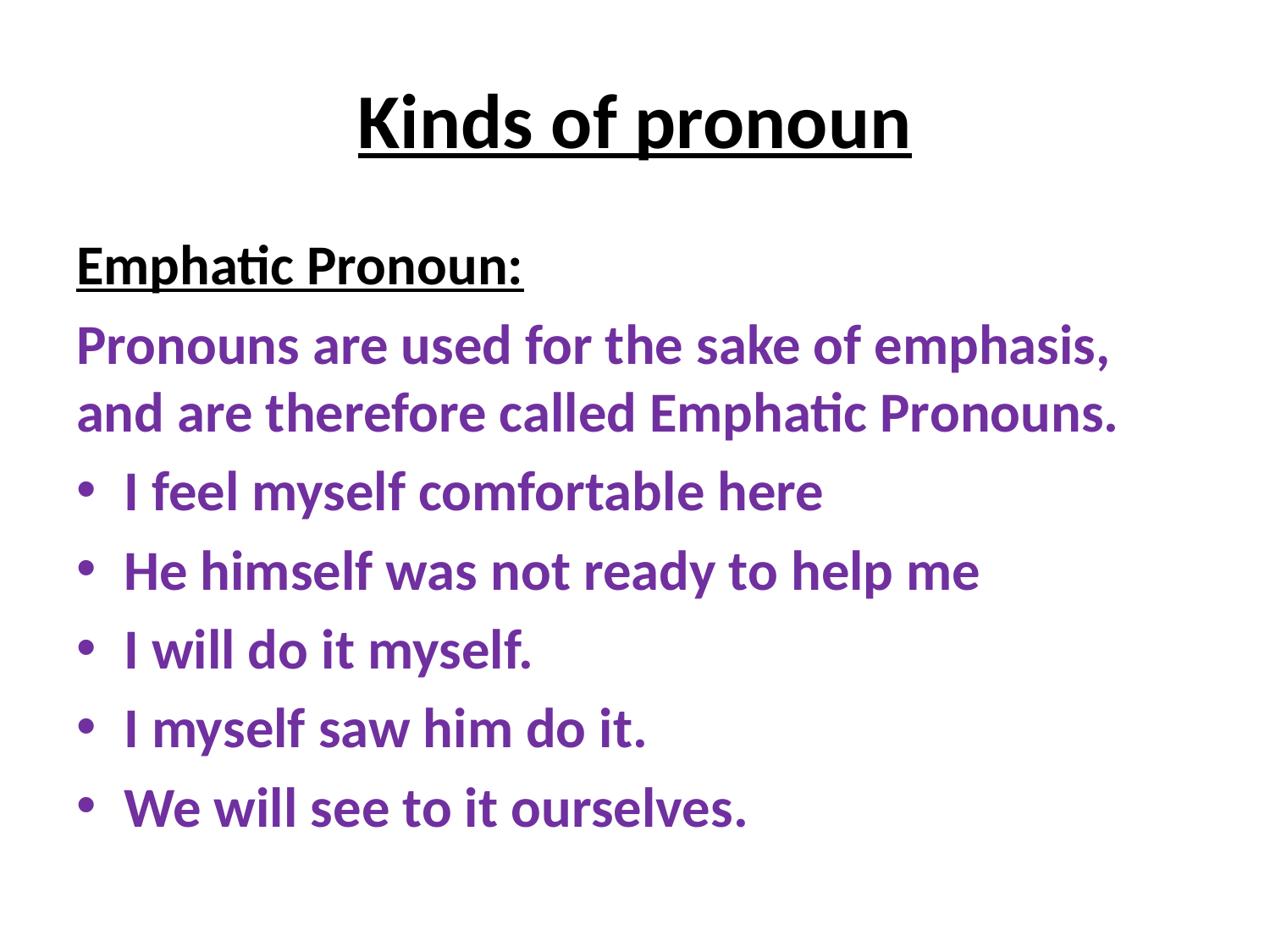

# Kinds of pronoun
Emphatic Pronoun:
Pronouns are used for the sake of emphasis, and are therefore called Emphatic Pronouns.
I feel myself comfortable here
He himself was not ready to help me
I will do it myself.
I myself saw him do it.
We will see to it ourselves.